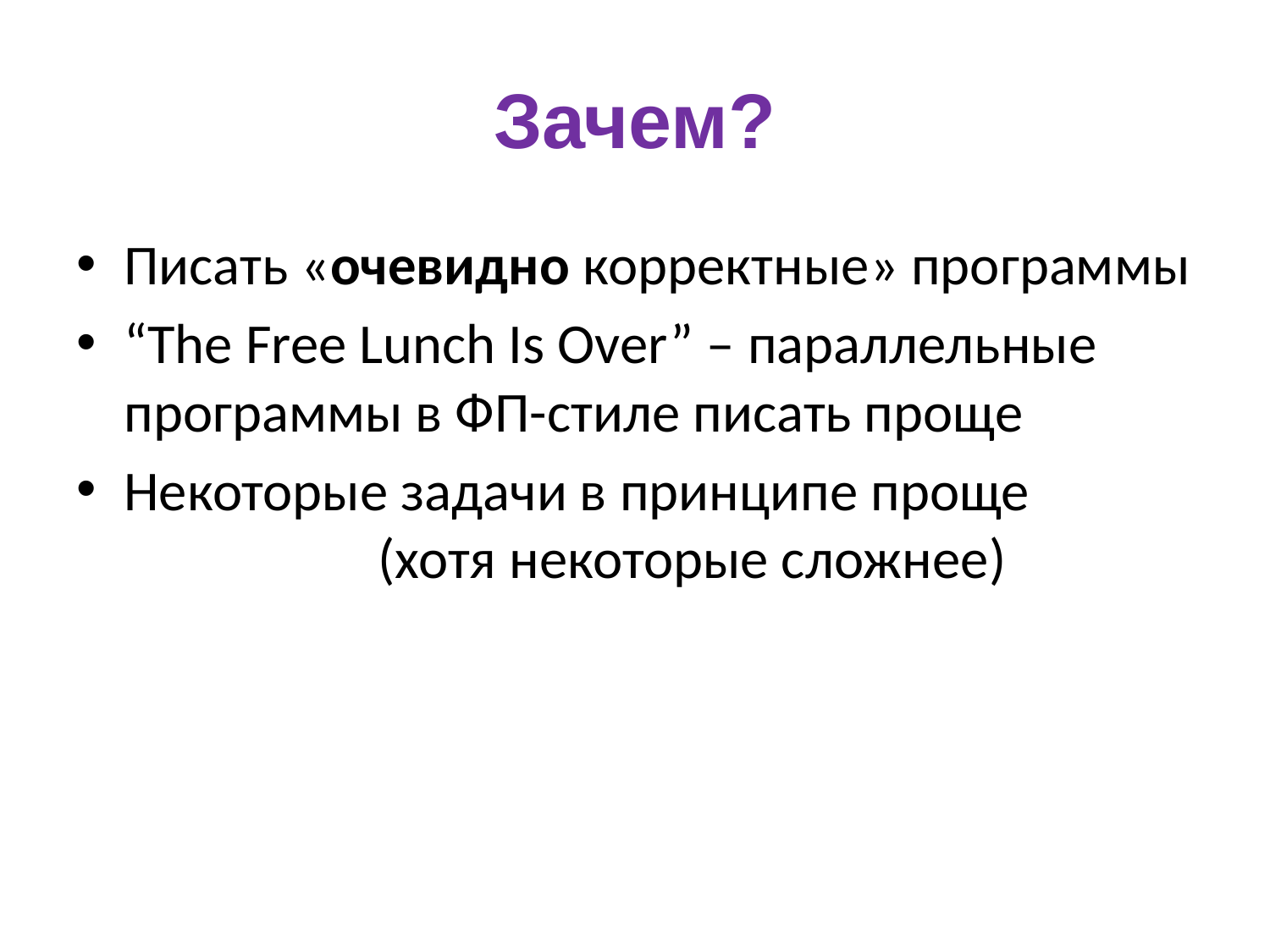

# Зачем?
Писать «очевидно корректные» программы
“The Free Lunch Is Over” – параллельные программы в ФП-стиле писать проще
Некоторые задачи в принципе проще
		(хотя некоторые сложнее)